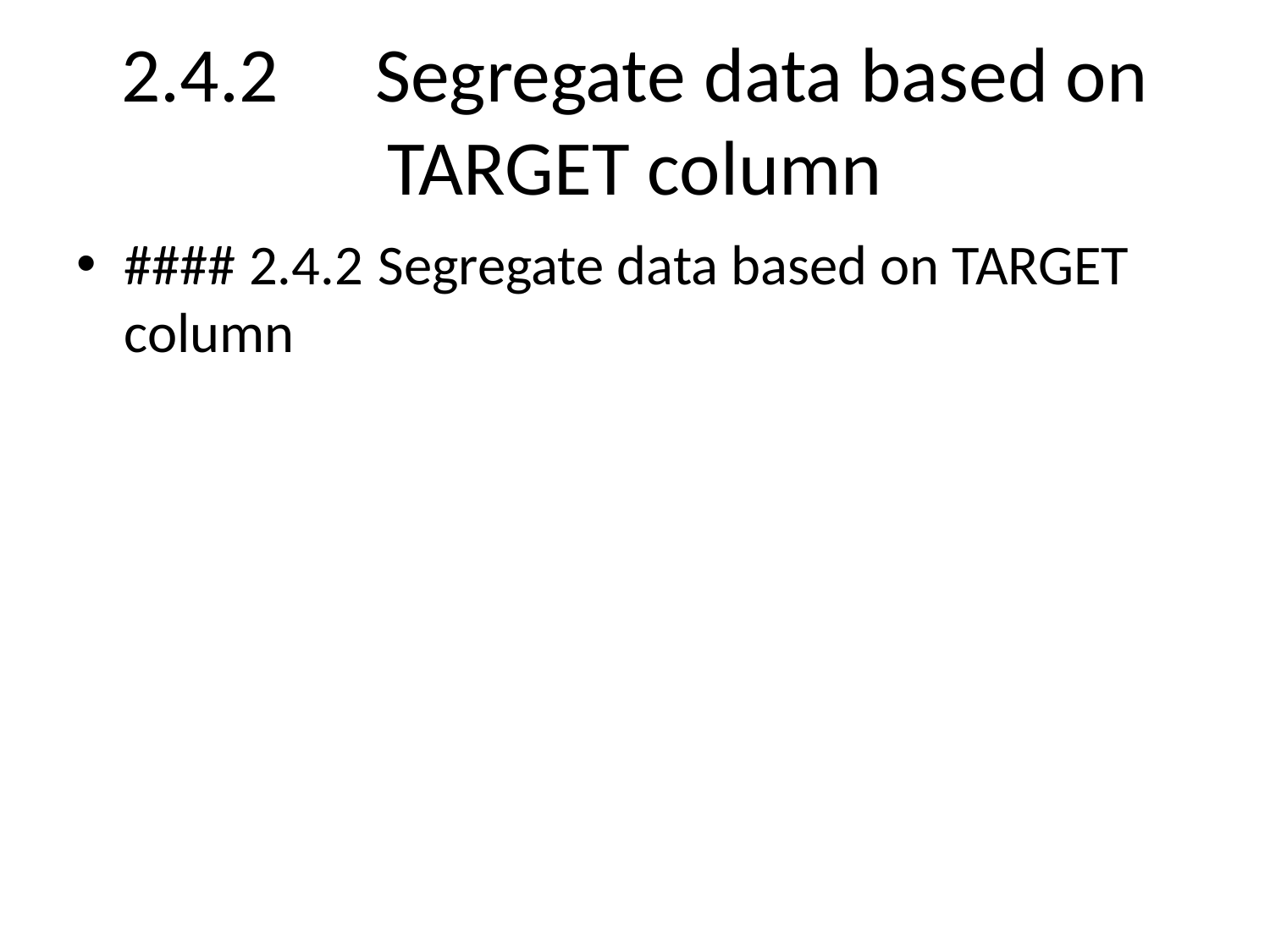

# 2.4.2	Segregate data based on TARGET column
#### 2.4.2	Segregate data based on TARGET column